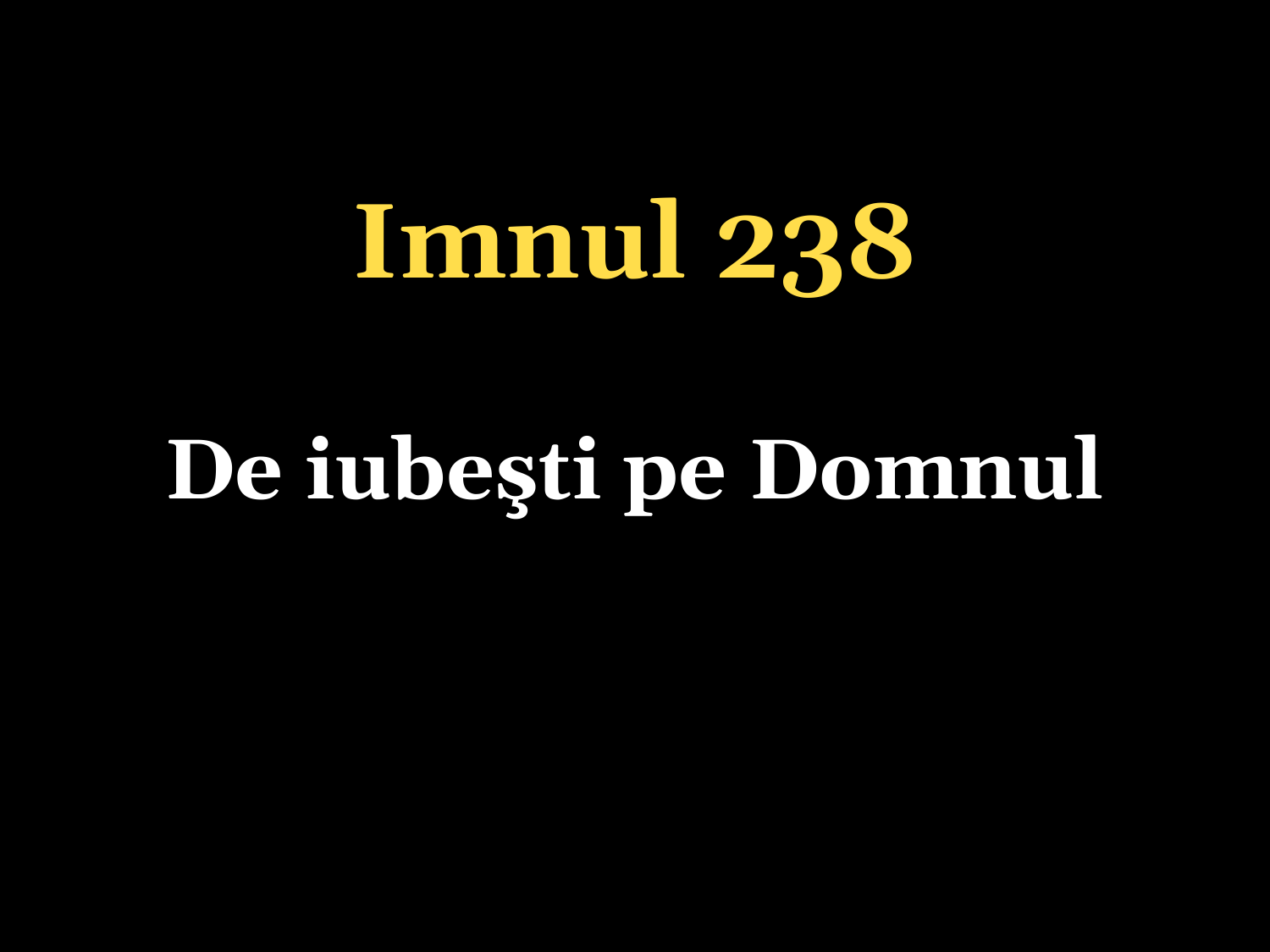

Imnul 238

De iubeşti pe Domnul
131/920